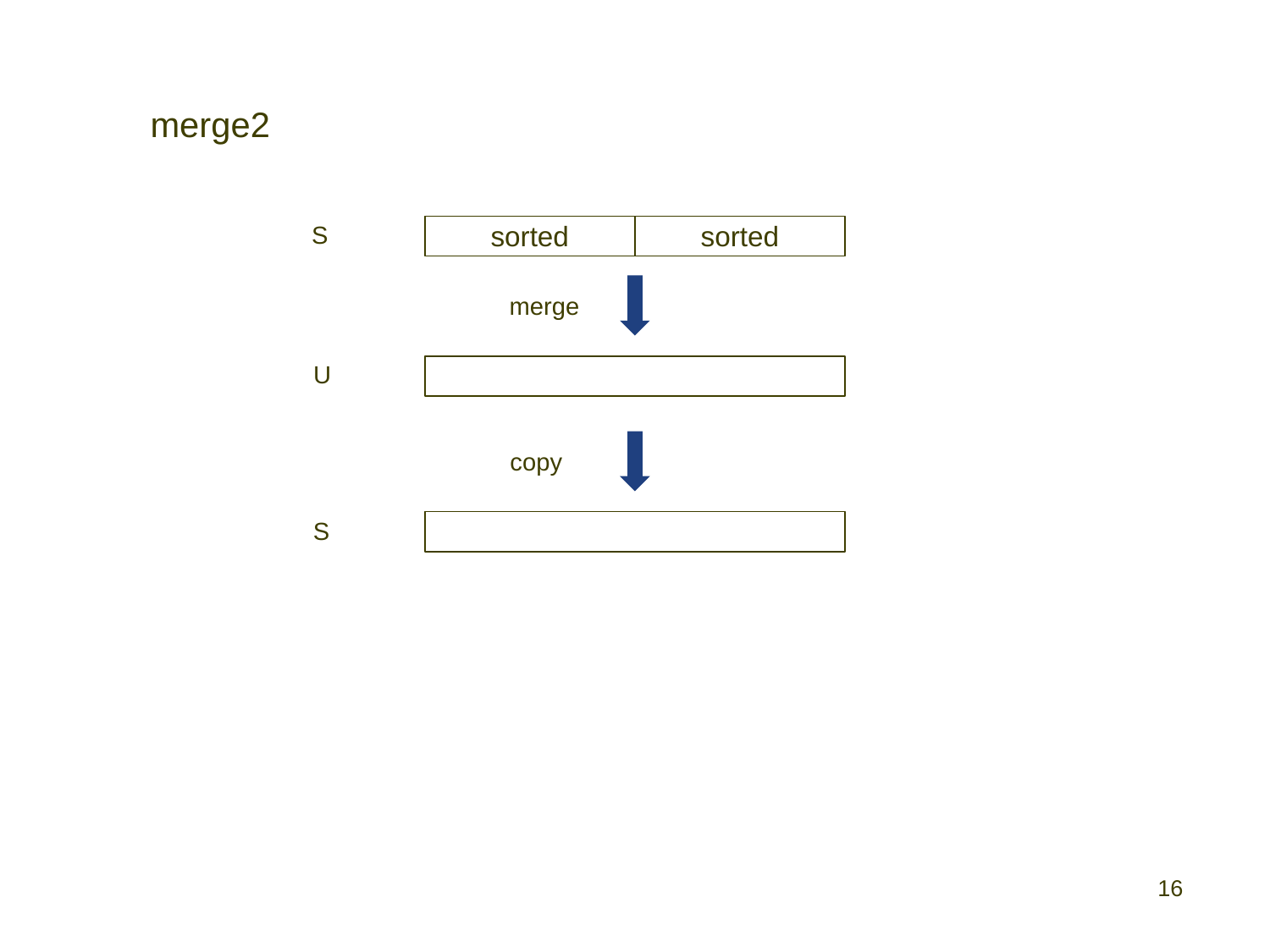

merge2
S
sorted
sorted

merge
U

copy
S

16